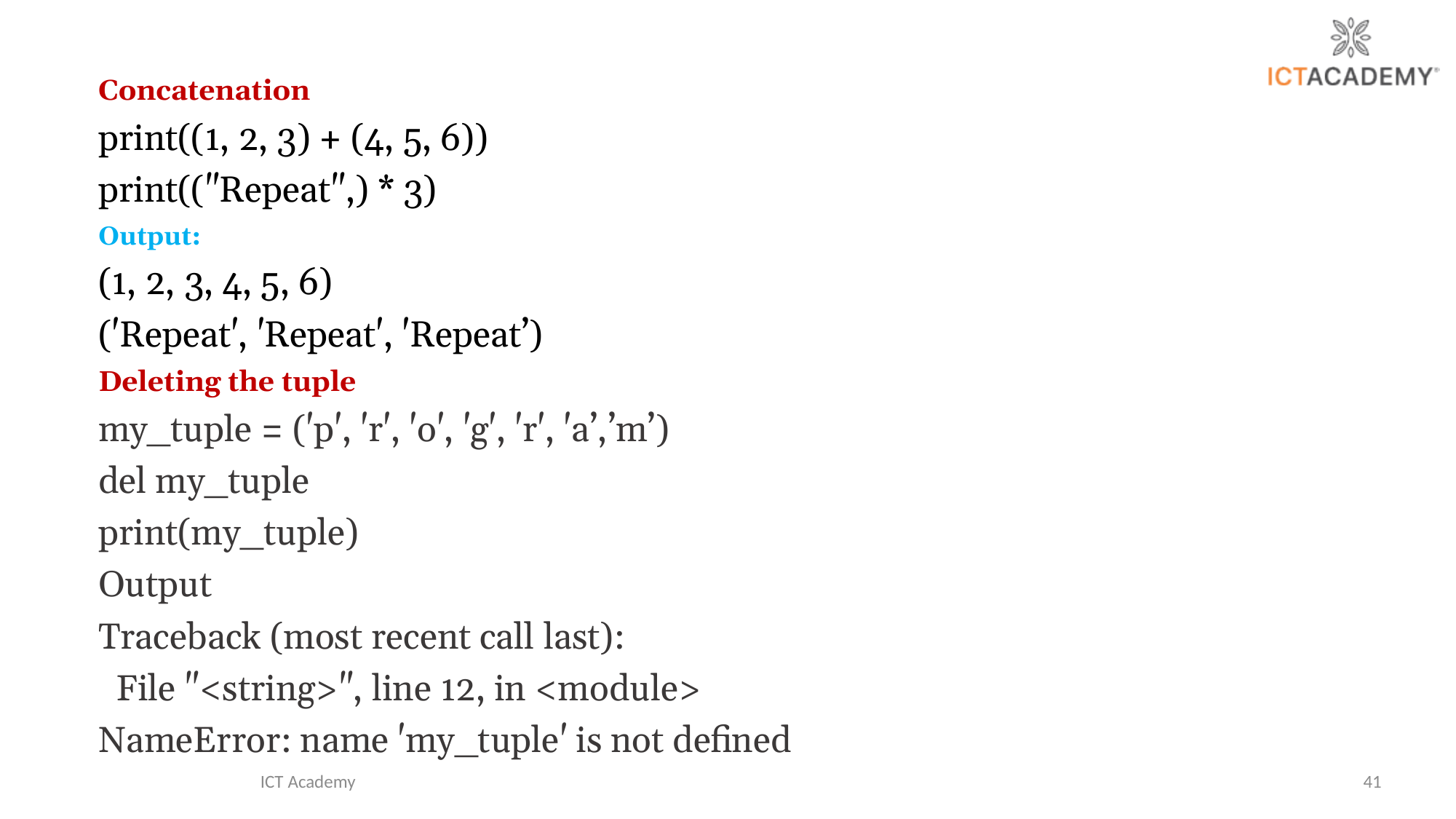

Concatenation
print((1, 2, 3) + (4, 5, 6))
print(("Repeat",) * 3)
Output:
(1, 2, 3, 4, 5, 6)
('Repeat', 'Repeat', 'Repeat’)
Deleting the tuple
my_tuple = ('p', 'r', 'o', 'g', 'r', 'a’,’m’)
del my_tuple
print(my_tuple)
Output
Traceback (most recent call last):
  File "<string>", line 12, in <module>
NameError: name 'my_tuple' is not defined
ICT Academy
41